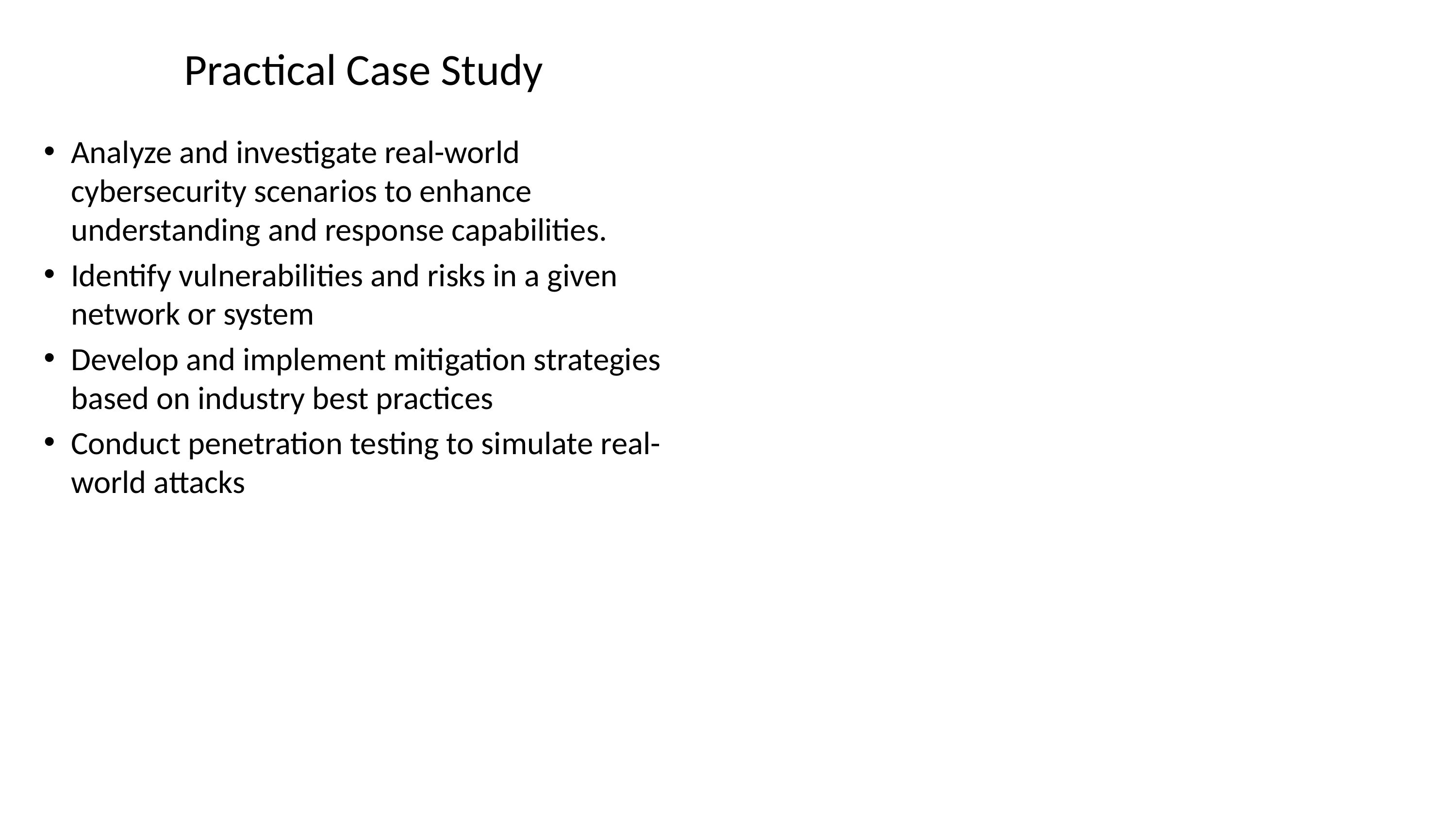

# Practical Case Study
Analyze and investigate real-world cybersecurity scenarios to enhance understanding and response capabilities.
Identify vulnerabilities and risks in a given network or system
Develop and implement mitigation strategies based on industry best practices
Conduct penetration testing to simulate real-world attacks